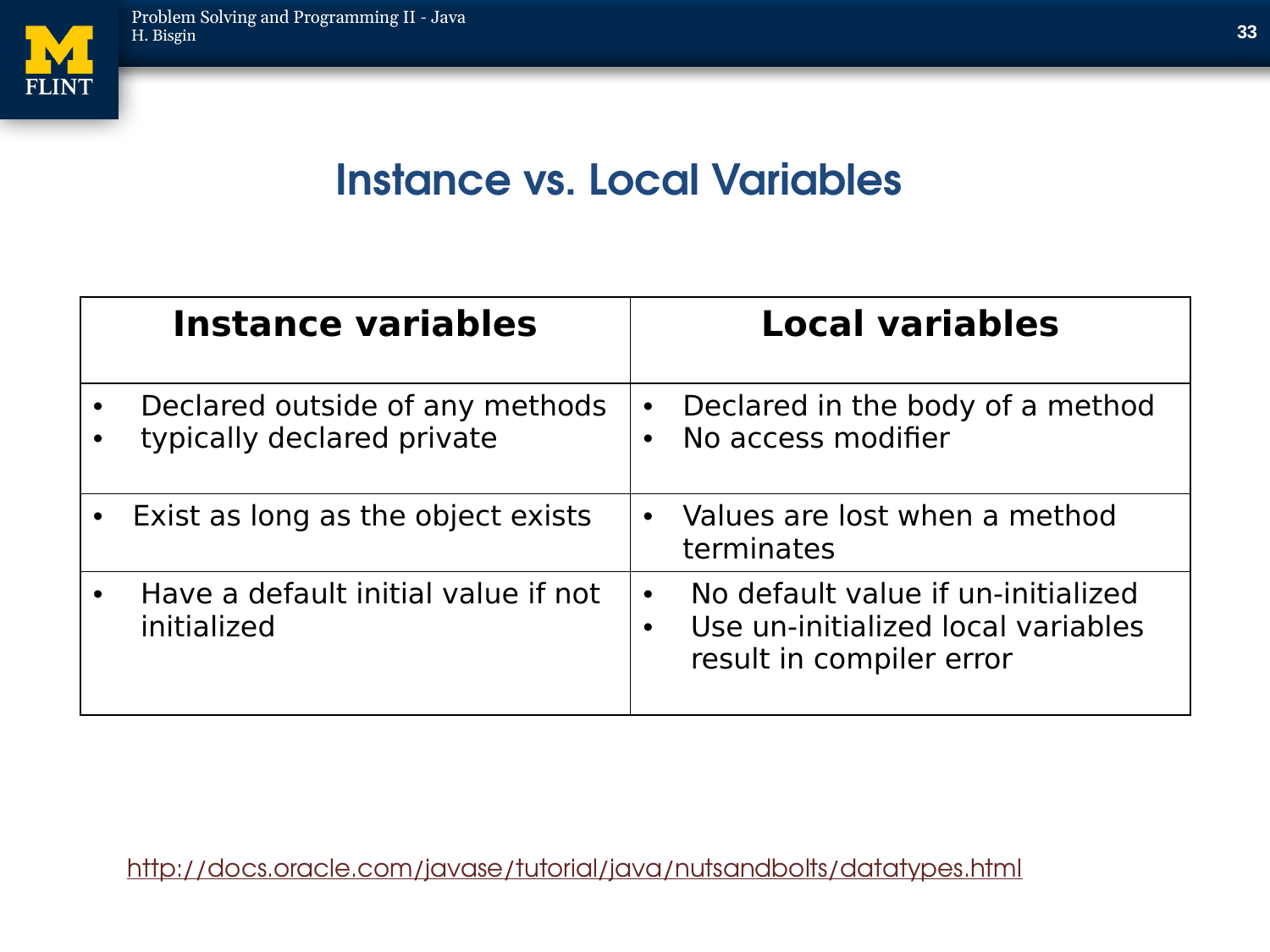

33
# Instance vs. Local Variables
| Instance variables | Local variables |
| --- | --- |
| Declared outside of any methods typically declared private | Declared in the body of a method No access modifier |
| Exist as long as the object exists | Values are lost when a method terminates |
| Have a default initial value if not initialized | No default value if un-initialized Use un-initialized local variables result in compiler error |
http://docs.oracle.com/javase/tutorial/java/nutsandbolts/datatypes.html